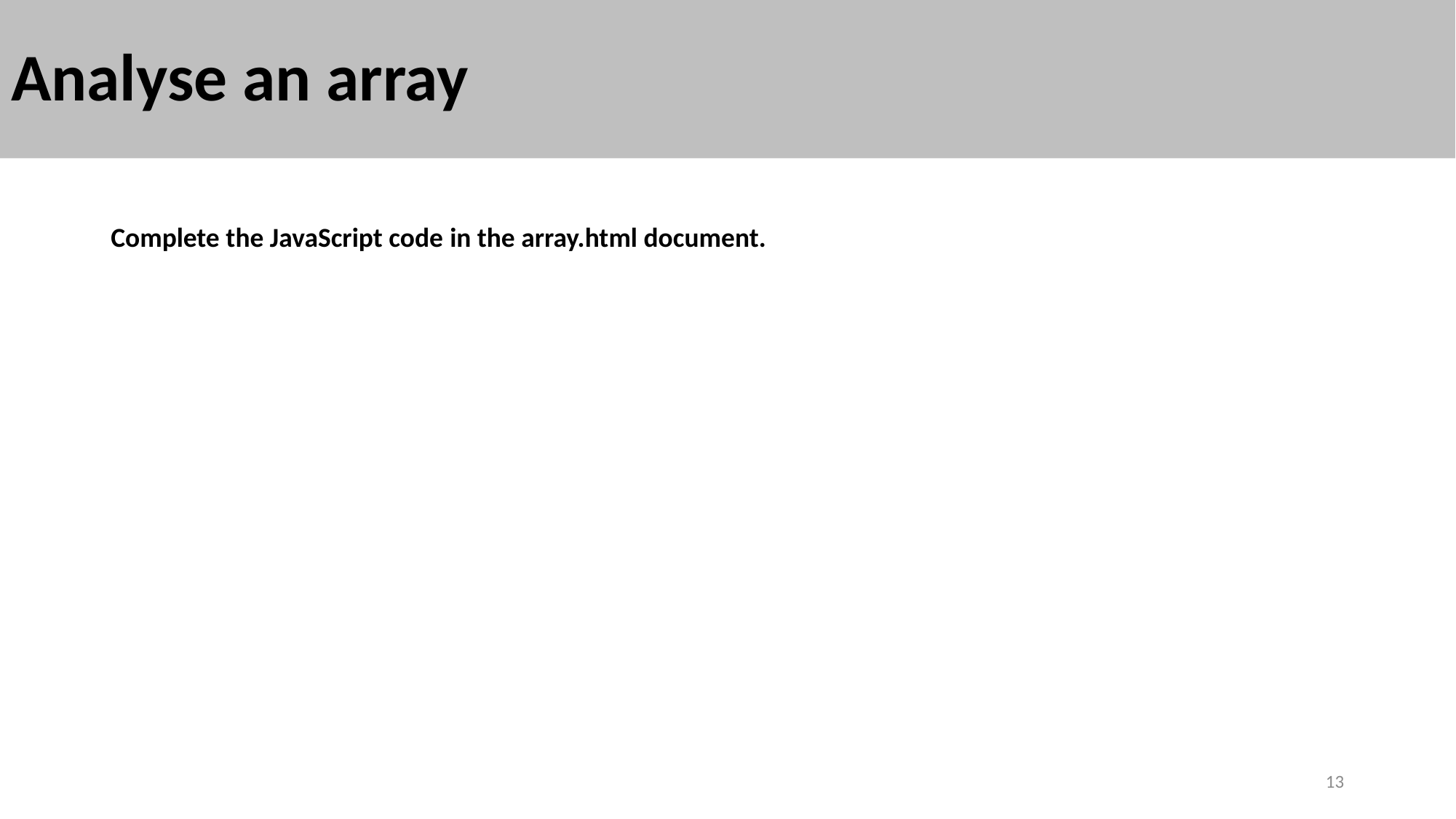

# Analyse an array
Complete the JavaScript code in the array.html document.
13